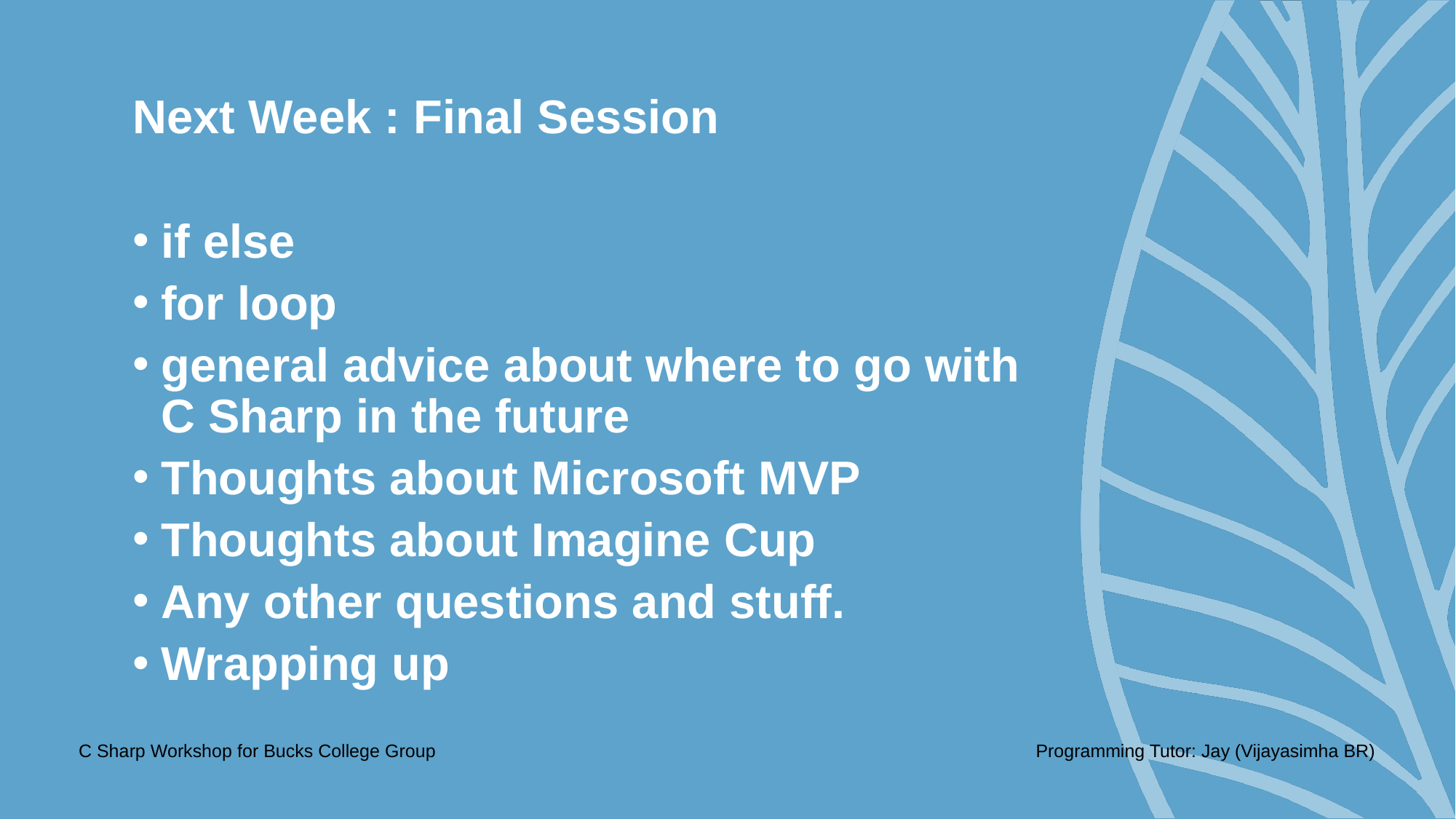

Next Week : Final Session

if else
for loop
general advice about where to go with C Sharp in the future
Thoughts about Microsoft MVP
Thoughts about Imagine Cup
Any other questions and stuff.
Wrapping up
C Sharp Workshop for Bucks College Group
Programming Tutor: Jay (Vijayasimha BR)